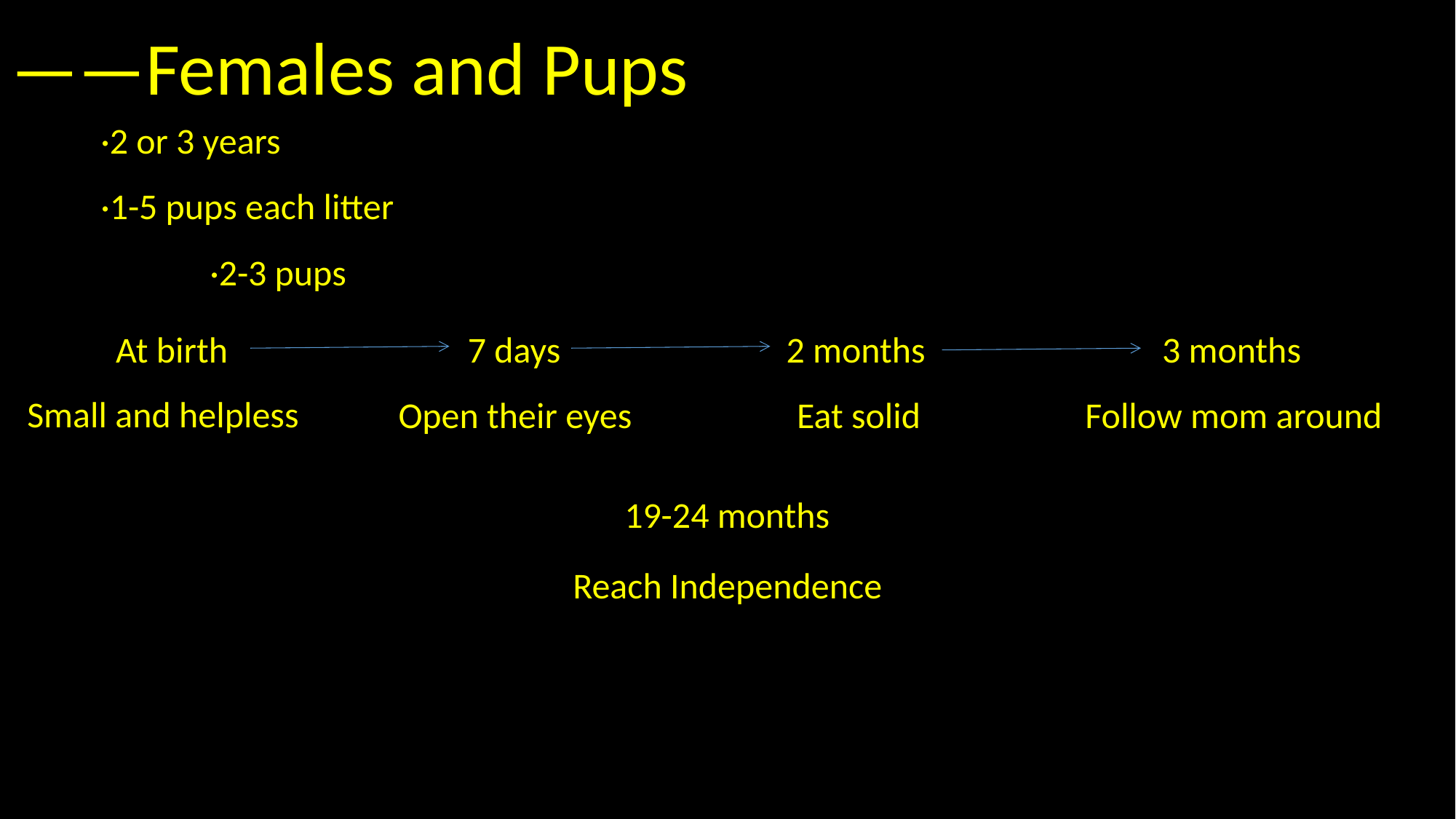

# ——Females and Pups
·2 or 3 years

·1-5 pups each litter

	·2-3 pups

At birth
7 days
2 months
3 months
Small and helpless
Open their eyes
Eat solid
Follow mom around
19-24 months
Reach Independence